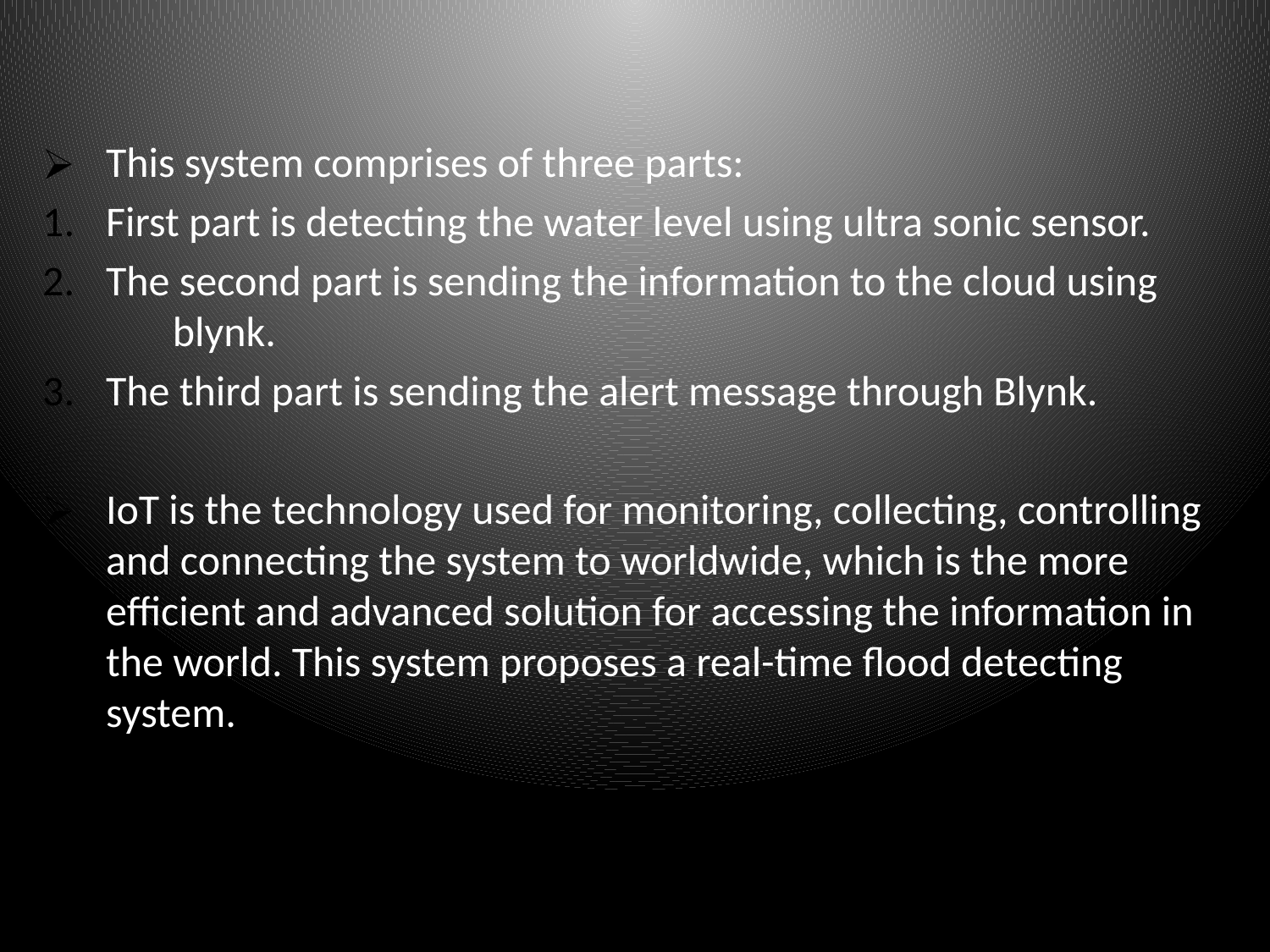

This system comprises of three parts:
First part is detecting the water level using ultra sonic sensor.
The second part is sending the information to the cloud using                blynk.
The third part is sending the alert message through Blynk.

IoT is the technology used for monitoring, collecting, controlling and connecting the system to worldwide, which is the more efficient and advanced solution for accessing the information in the world. This system proposes a real-time flood detecting system.